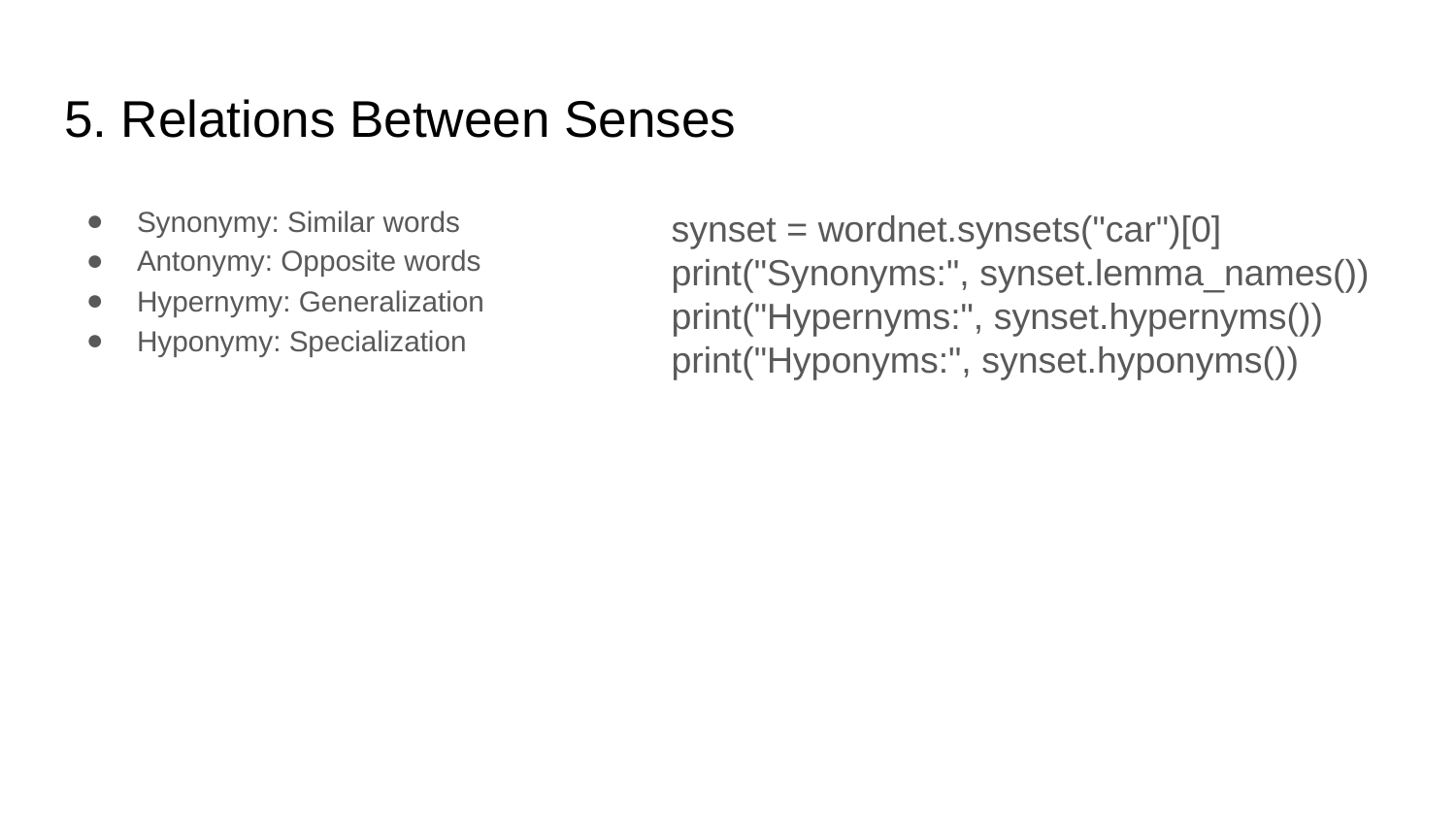

# 5. Relations Between Senses
Synonymy: Similar words
Antonymy: Opposite words
Hypernymy: Generalization
Hyponymy: Specialization
synset = wordnet.synsets("car")[0]
print("Synonyms:", synset.lemma_names())
print("Hypernyms:", synset.hypernyms())
print("Hyponyms:", synset.hyponyms())